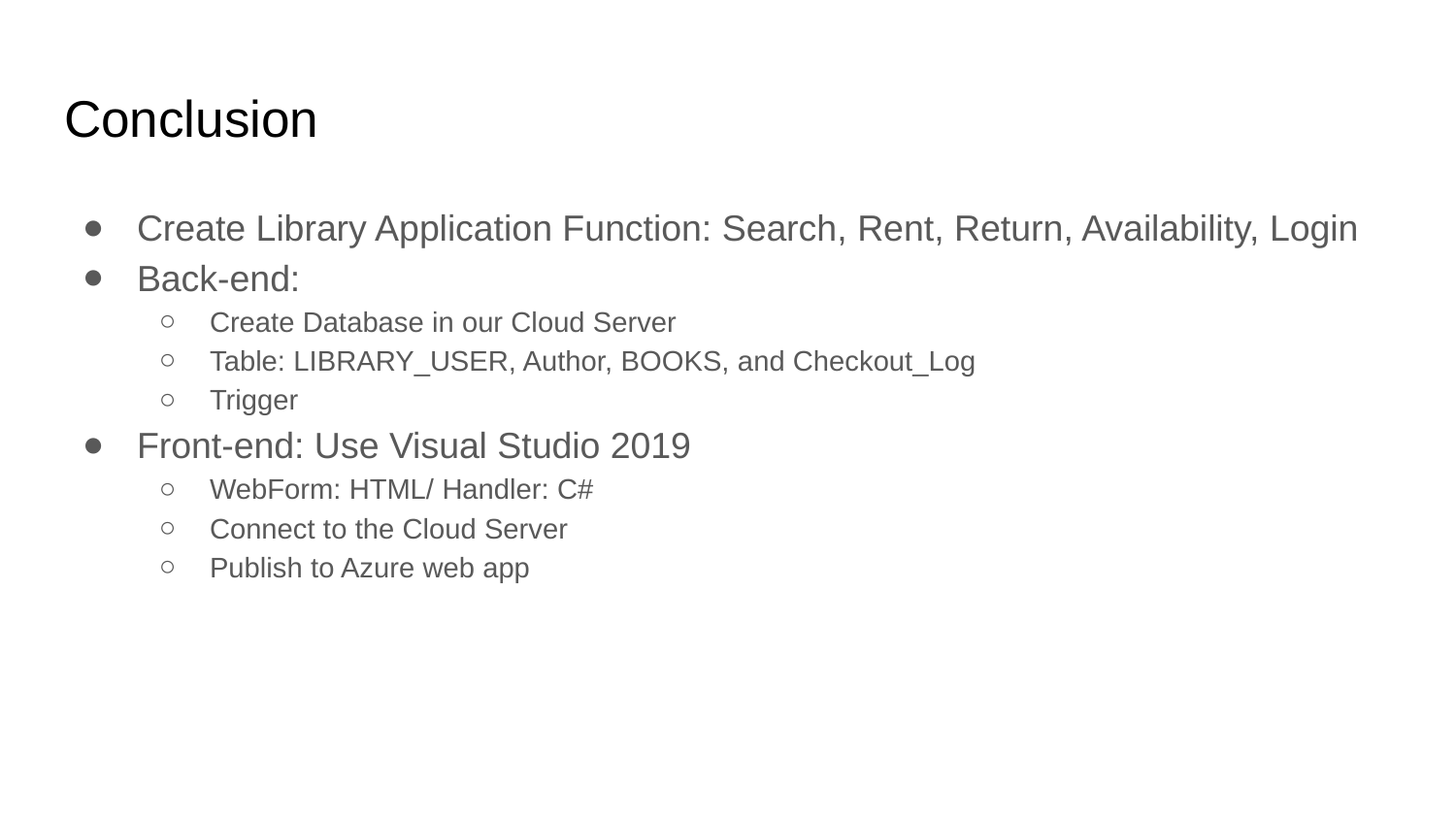

# Conclusion
Create Library Application Function: Search, Rent, Return, Availability, Login
Back-end:
Create Database in our Cloud Server
Table: LIBRARY_USER, Author, BOOKS, and Checkout_Log
Trigger
Front-end: Use Visual Studio 2019
WebForm: HTML/ Handler: C#
Connect to the Cloud Server
Publish to Azure web app